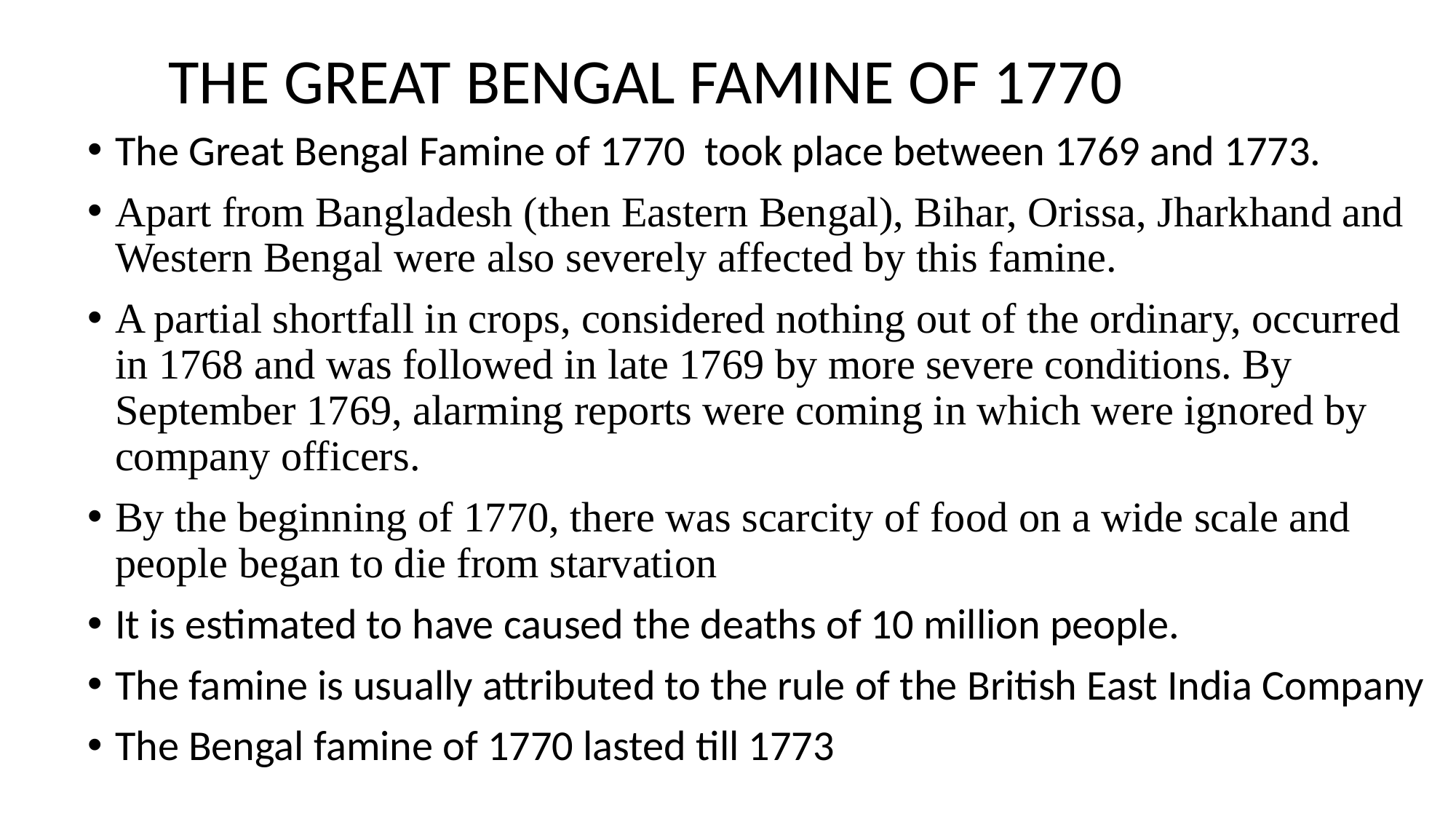

# THE GREAT BENGAL FAMINE OF 1770
The Great Bengal Famine of 1770  took place between 1769 and 1773.
Apart from Bangladesh (then Eastern Bengal), Bihar, Orissa, Jharkhand and Western Bengal were also severely affected by this famine.
A partial shortfall in crops, considered nothing out of the ordinary, occurred in 1768 and was followed in late 1769 by more severe conditions. By September 1769, alarming reports were coming in which were ignored by company officers.
By the beginning of 1770, there was scarcity of food on a wide scale and people began to die from starvation
It is estimated to have caused the deaths of 10 million people.
The famine is usually attributed to the rule of the British East India Company
The Bengal famine of 1770 lasted till 1773